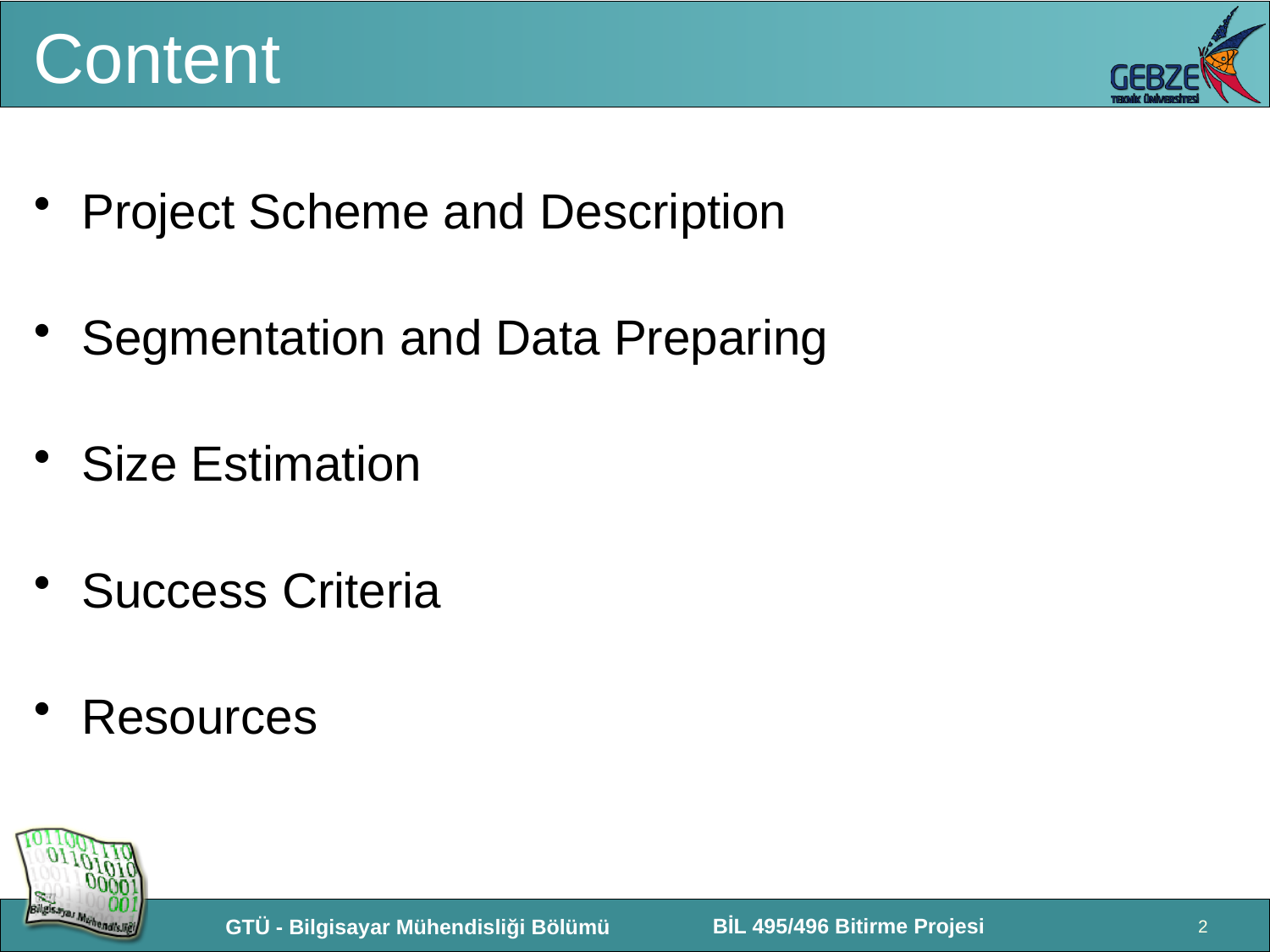

# Content
Project Scheme and Description

Segmentation and Data Preparing

Size Estimation

Success Criteria

Resources
2